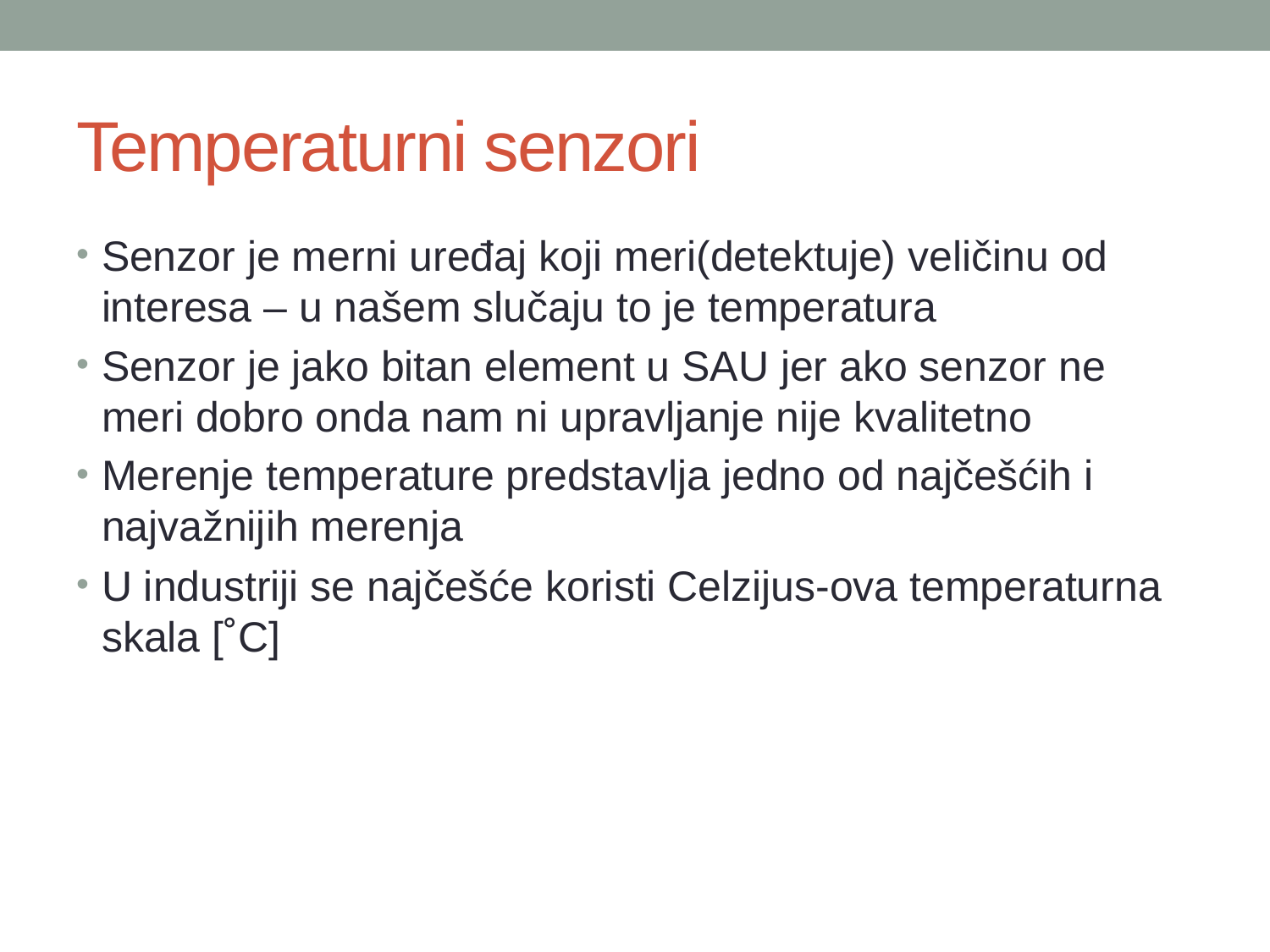

# Temperaturni senzori
Senzor je merni uređaj koji meri(detektuje) veličinu od interesa – u našem slučaju to je temperatura
Senzor je jako bitan element u SAU jer ako senzor ne meri dobro onda nam ni upravljanje nije kvalitetno
Merenje temperature predstavlja jedno od najčešćih i najvažnijih merenja
U industriji se najčešće koristi Celzijus-ova temperaturna skala [˚C]